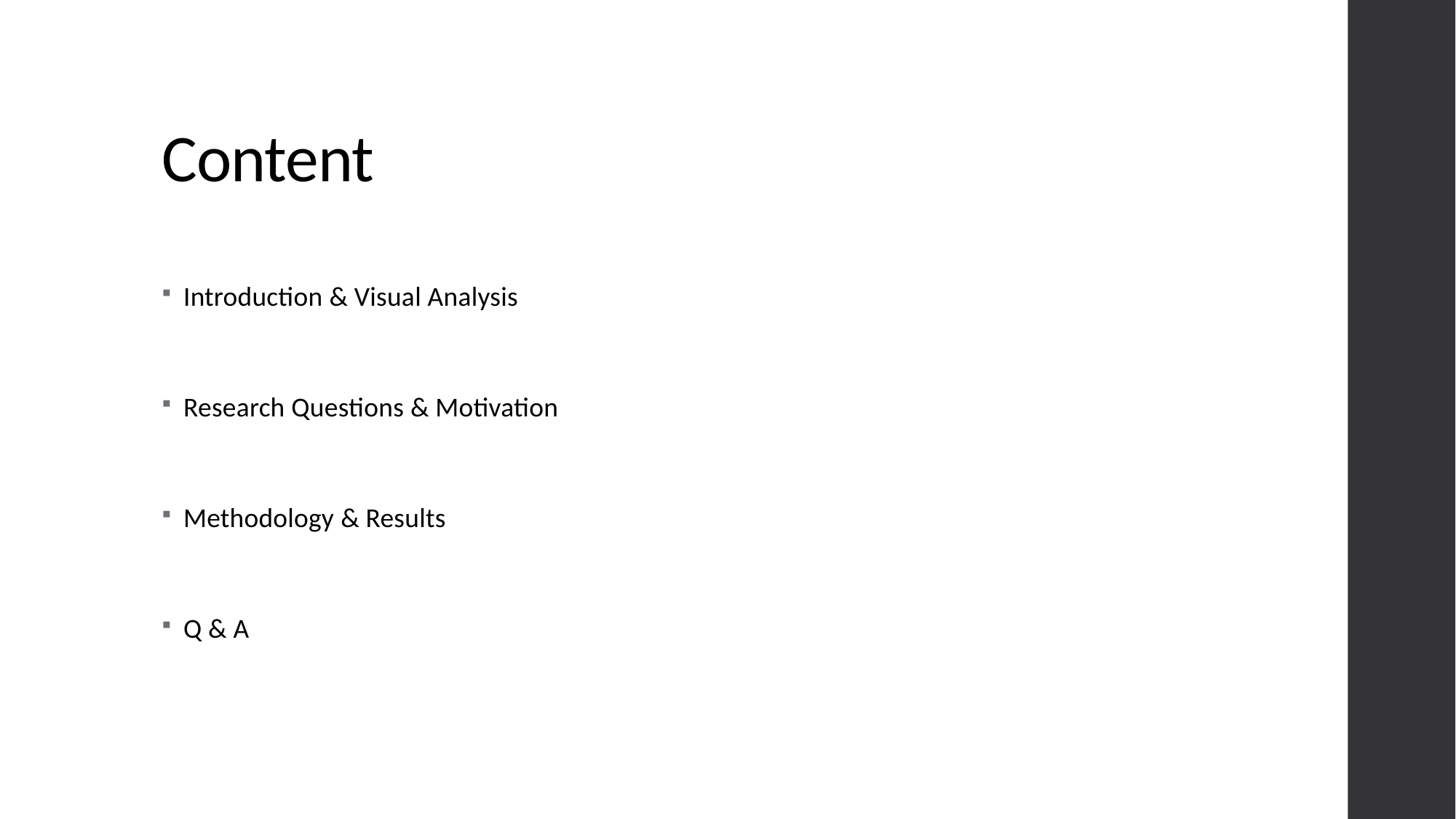

# Content

Introduction & Visual Analysis

Research Questions & Motivation

Methodology & Results

Q & A